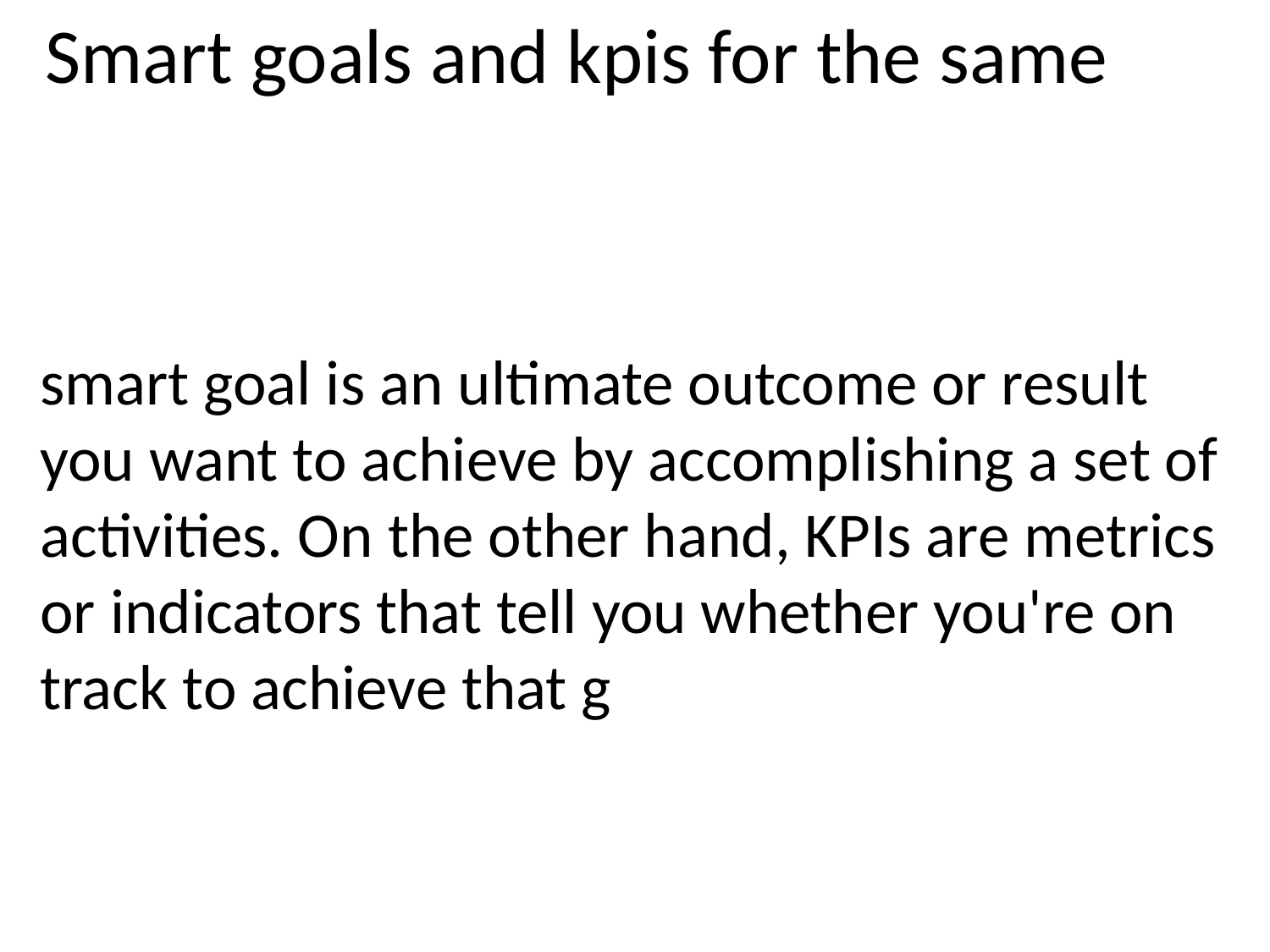

Smart goals and kpis for the same
smart goal is an ultimate outcome or result you want to achieve by accomplishing a set of activities. On the other hand, KPIs are metrics or indicators that tell you whether you're on track to achieve that g